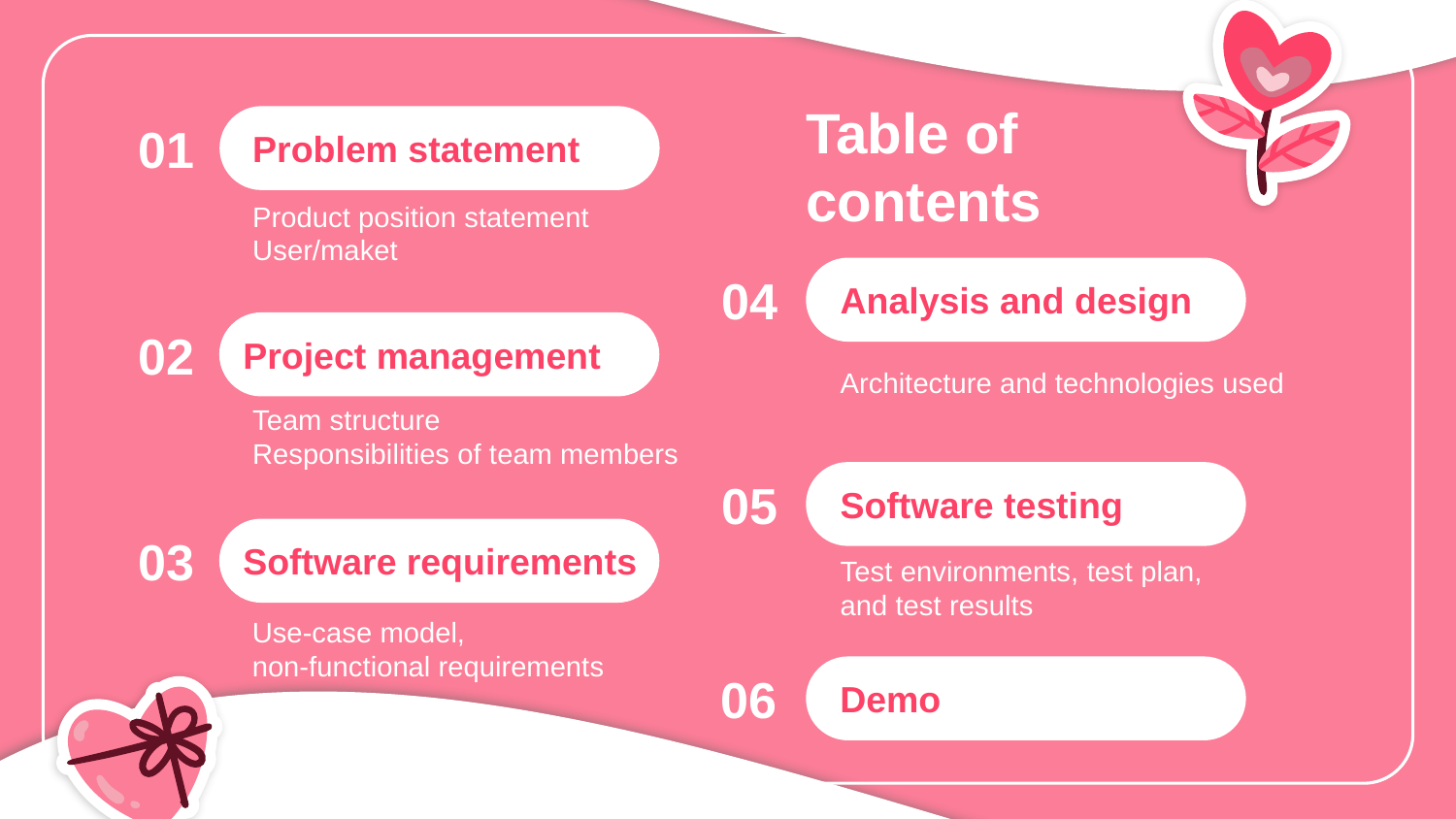

# Table of contents

Problem statement
01
Product position statement
User/maket

Analysis and design
04

Project management
02
Architecture and technologies used
Team structure
Responsibilities of team members

Software testing
05

Software requirements
03
Test environments, test plan, and test results
Use-case model,
non-functional requirements

Demo
06